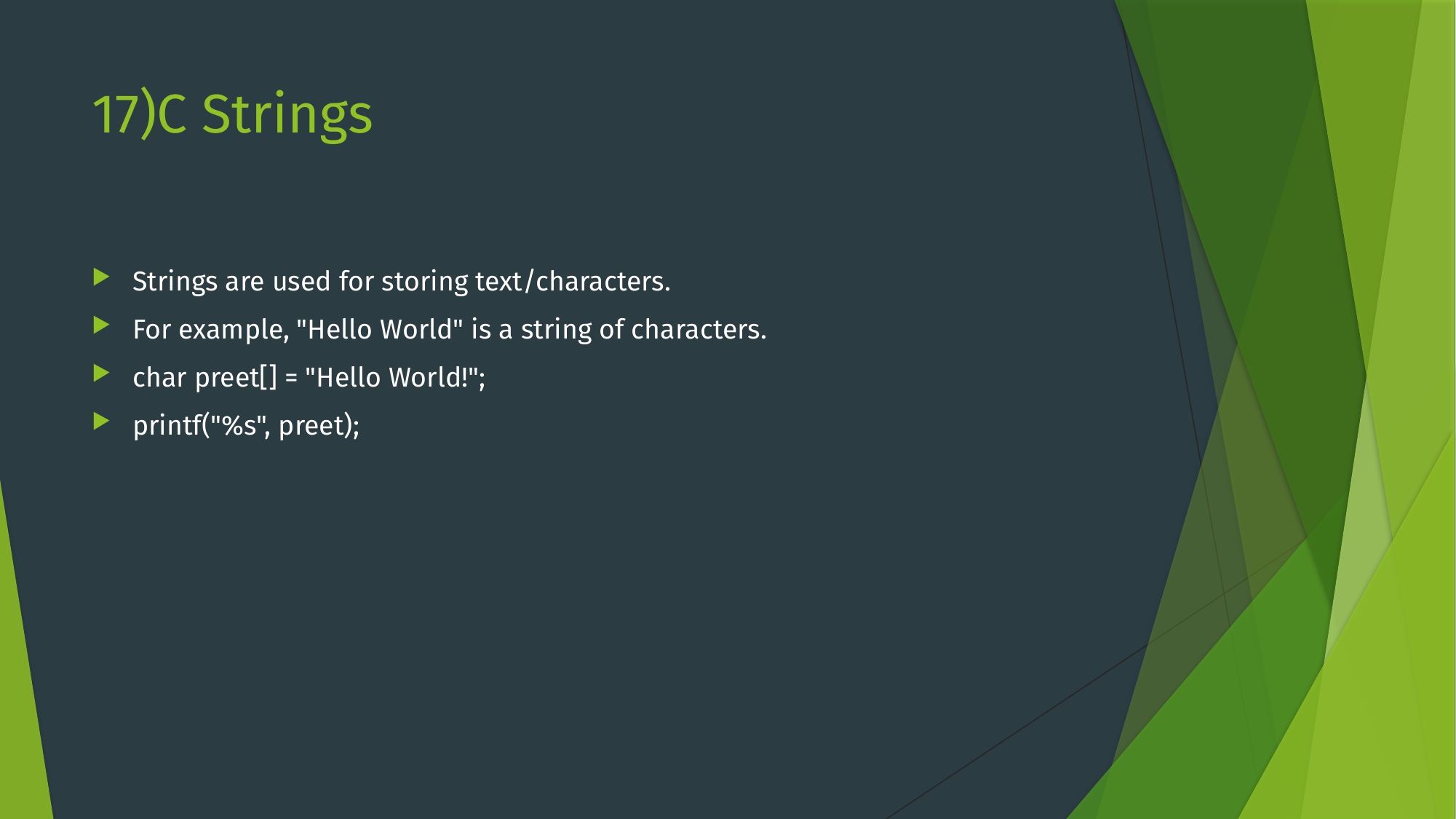

# 17)C Strings
Strings are used for storing text/characters.
For example, "Hello World" is a string of characters.
char preet[] = "Hello World!";
printf("%s", preet);